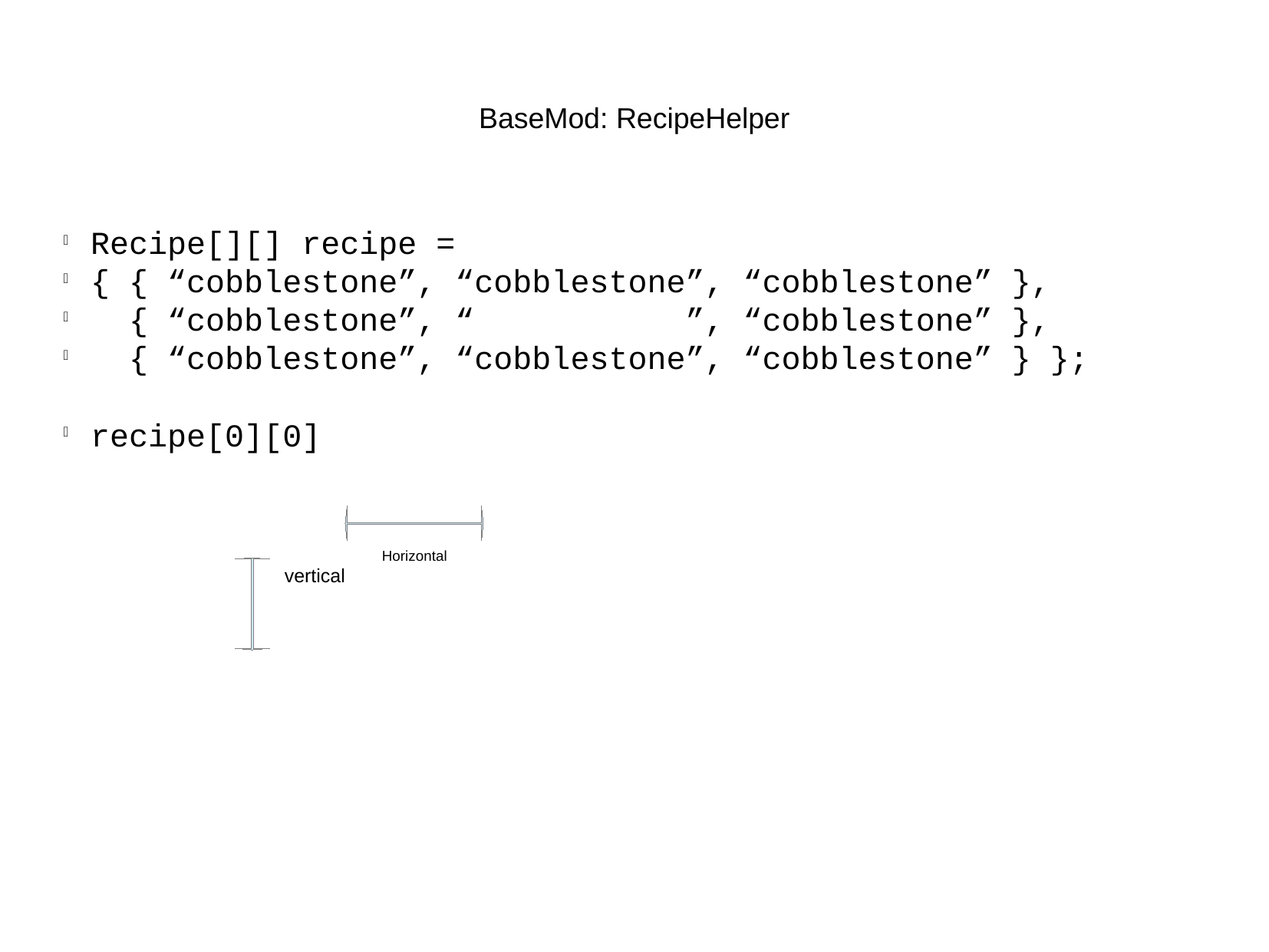

BaseMod: RecipeHelper
Recipe[][] recipe =
{ { “cobblestone”, “cobblestone”, “cobblestone” },
  { “cobblestone”, “           ”, “cobblestone” },
  { “cobblestone”, “cobblestone”, “cobblestone” } };

recipe[0][0]

Horizontal

vertical